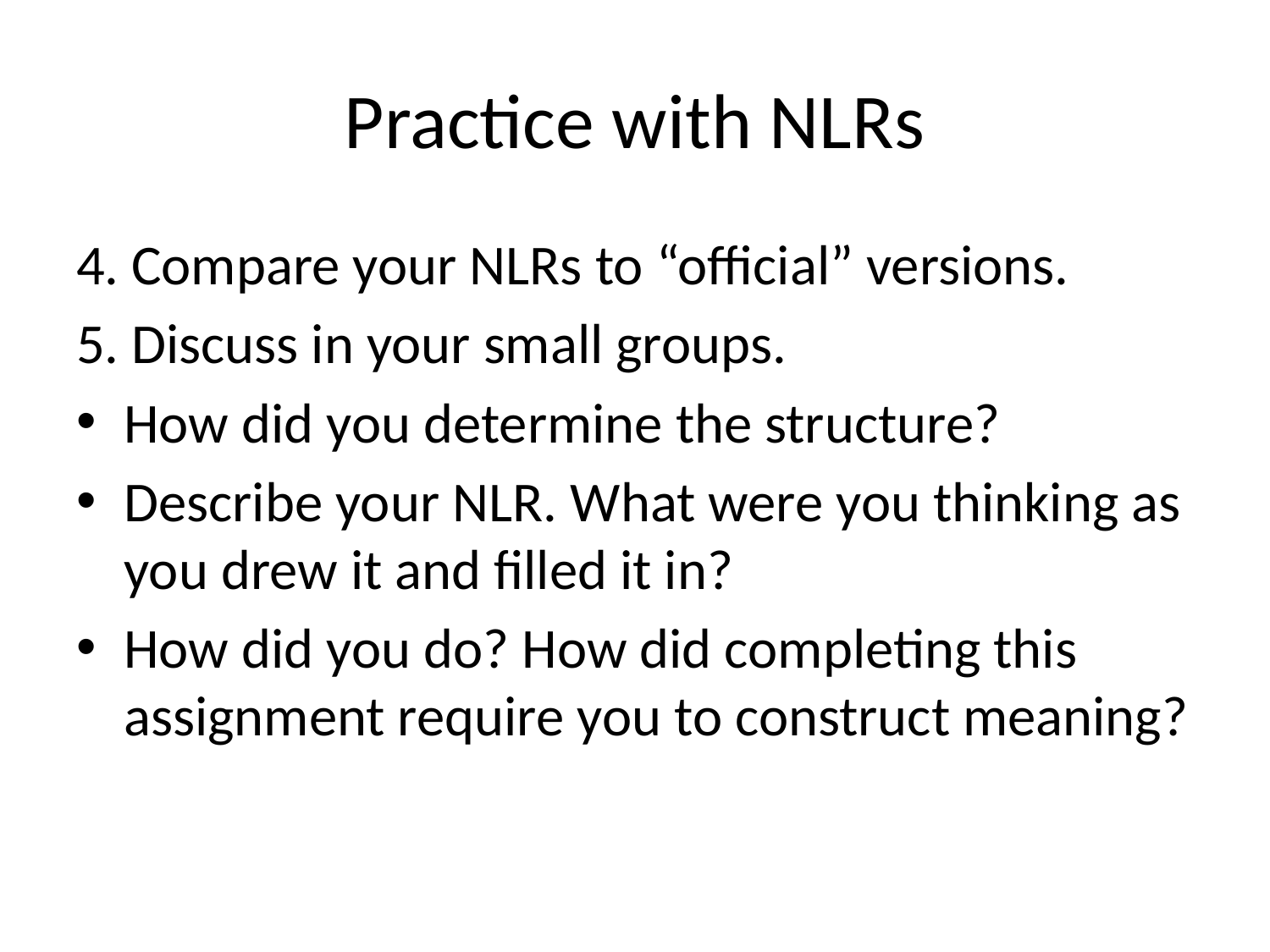

# Practice with NLRs
4. Compare your NLRs to “official” versions.
5. Discuss in your small groups.
How did you determine the structure?
Describe your NLR. What were you thinking as you drew it and filled it in?
How did you do? How did completing this assignment require you to construct meaning?